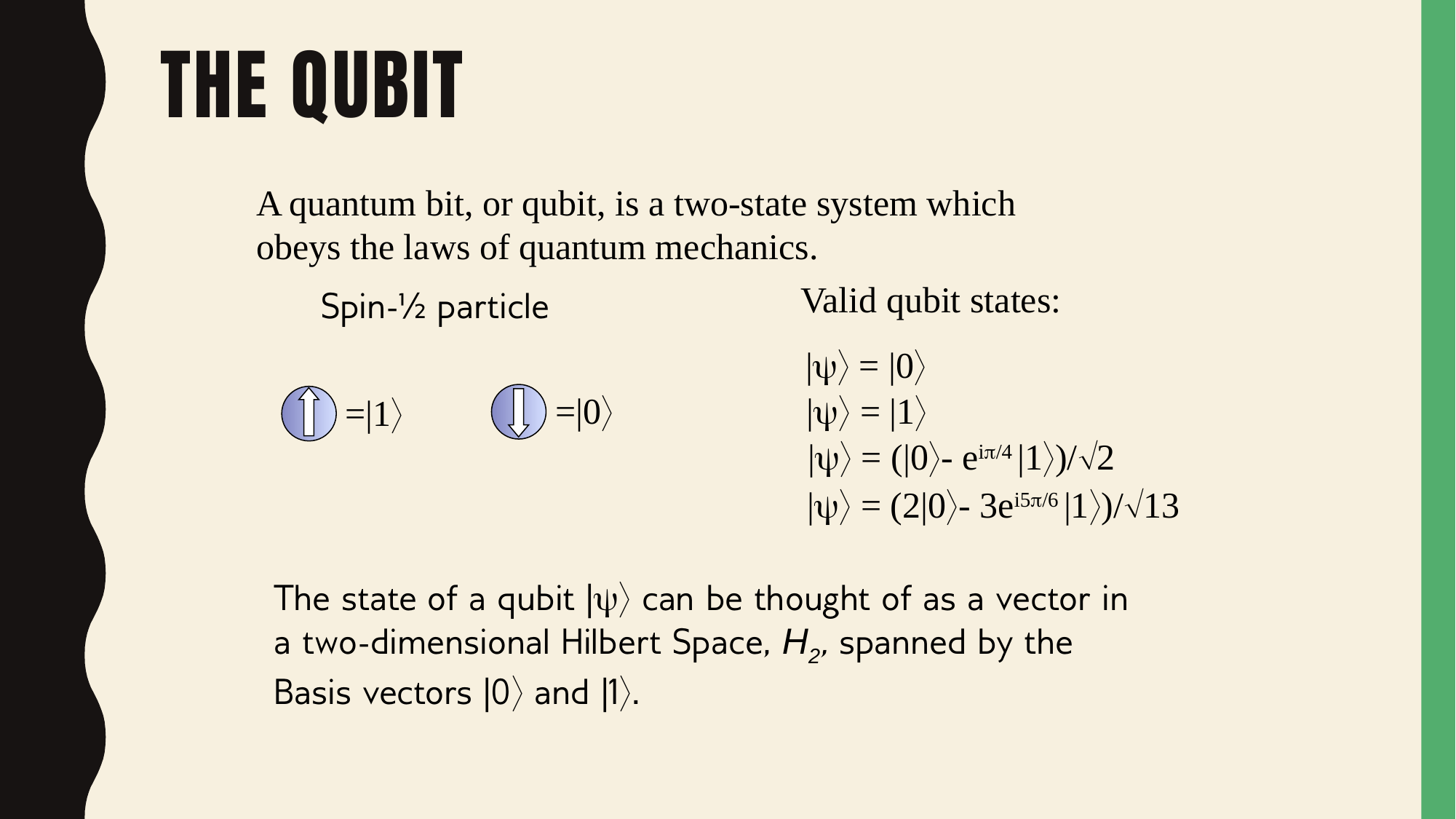

# The Qubit
A quantum bit, or qubit, is a two-state system which
obeys the laws of quantum mechanics.
Valid qubit states:
|ψ〉 = |0〉
|ψ〉 = |1〉
|ψ〉 = (|0〉- eiπ/4 |1〉)/√2
|ψ〉 = (2|0〉- 3ei5π/6 |1〉)/√13
Spin-½ particle
=|0〉
=|1〉

The state of a qubit |ψ〉 can be thought of as a vector in
a two-dimensional Hilbert Space, H2, spanned by the
Basis vectors |0〉 and |1〉.